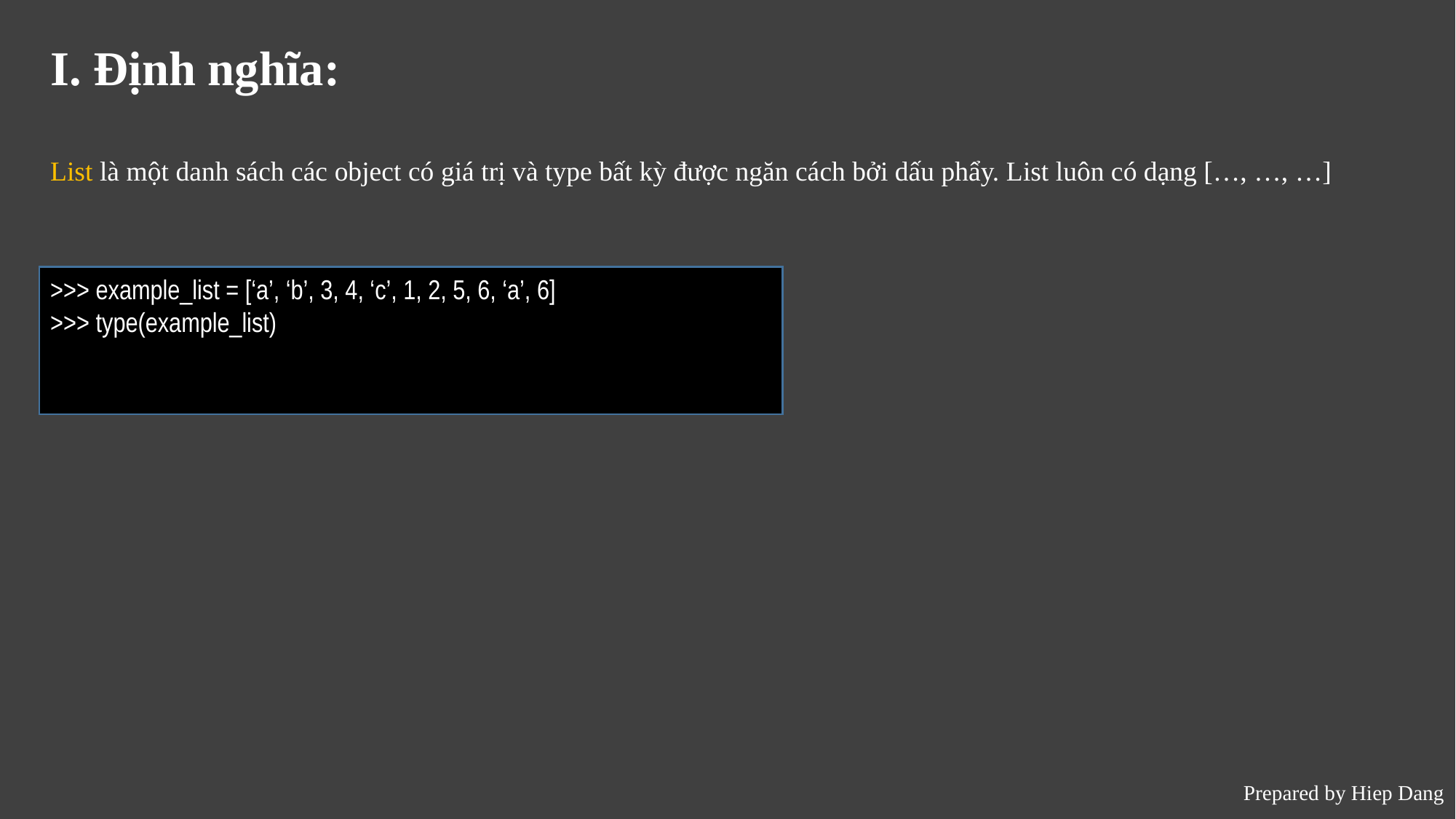

I. Định nghĩa:
List là một danh sách các object có giá trị và type bất kỳ được ngăn cách bởi dấu phẩy. List luôn có dạng […, …, …]
>>> example_list = [‘a’, ‘b’, 3, 4, ‘c’, 1, 2, 5, 6, ‘a’, 6]
>>> type(example_list)
Prepared by Hiep Dang